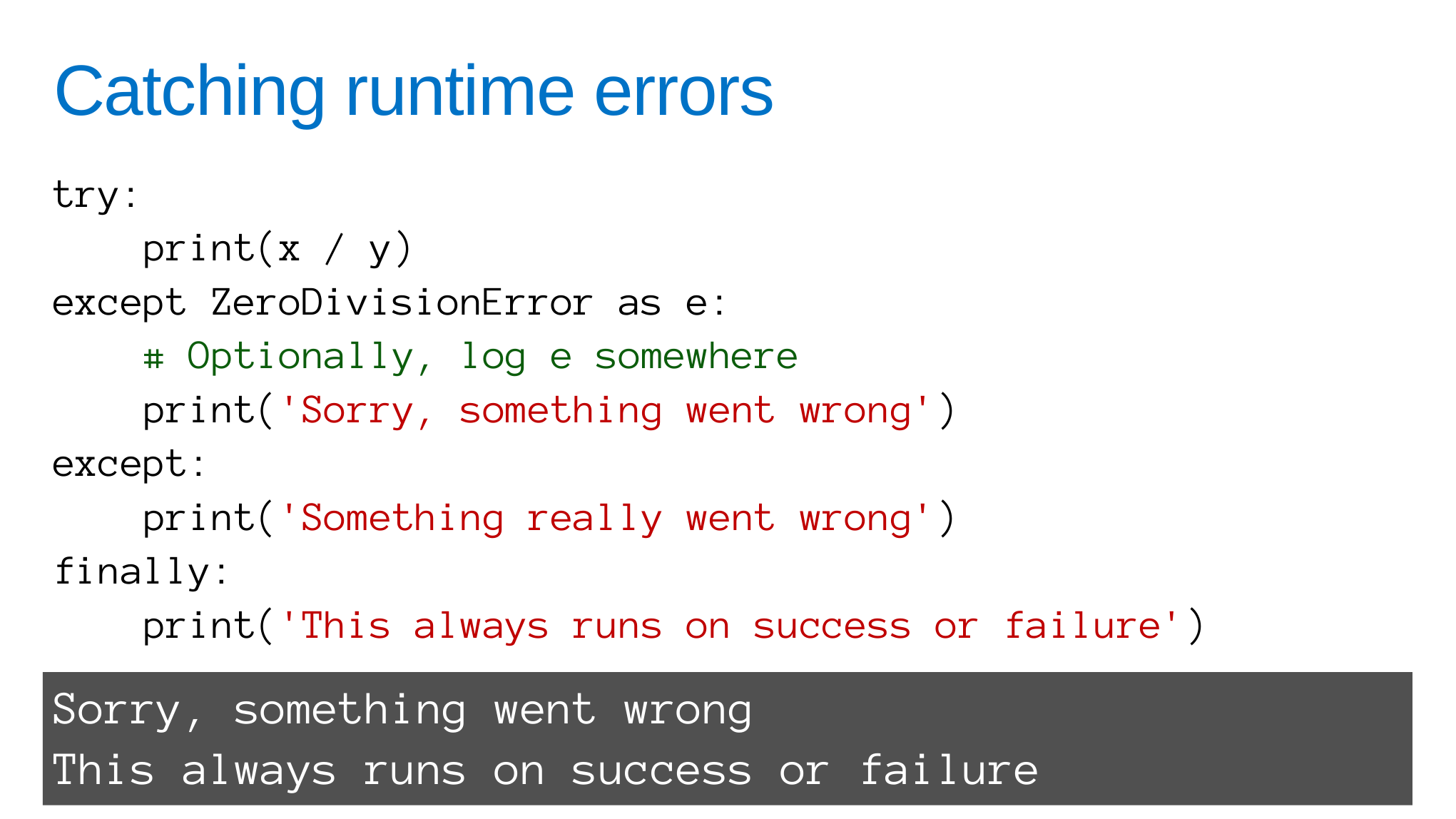

# Catching runtime errors
try:
    print(x / y)
except ZeroDivisionError as e:
    # Optionally, log e somewhere
    print('Sorry, something went wrong')
except:
    print('Something really went wrong')
finally:
    print('This always runs on success or failure')
Sorry, something went wrong
This always runs on success or failure